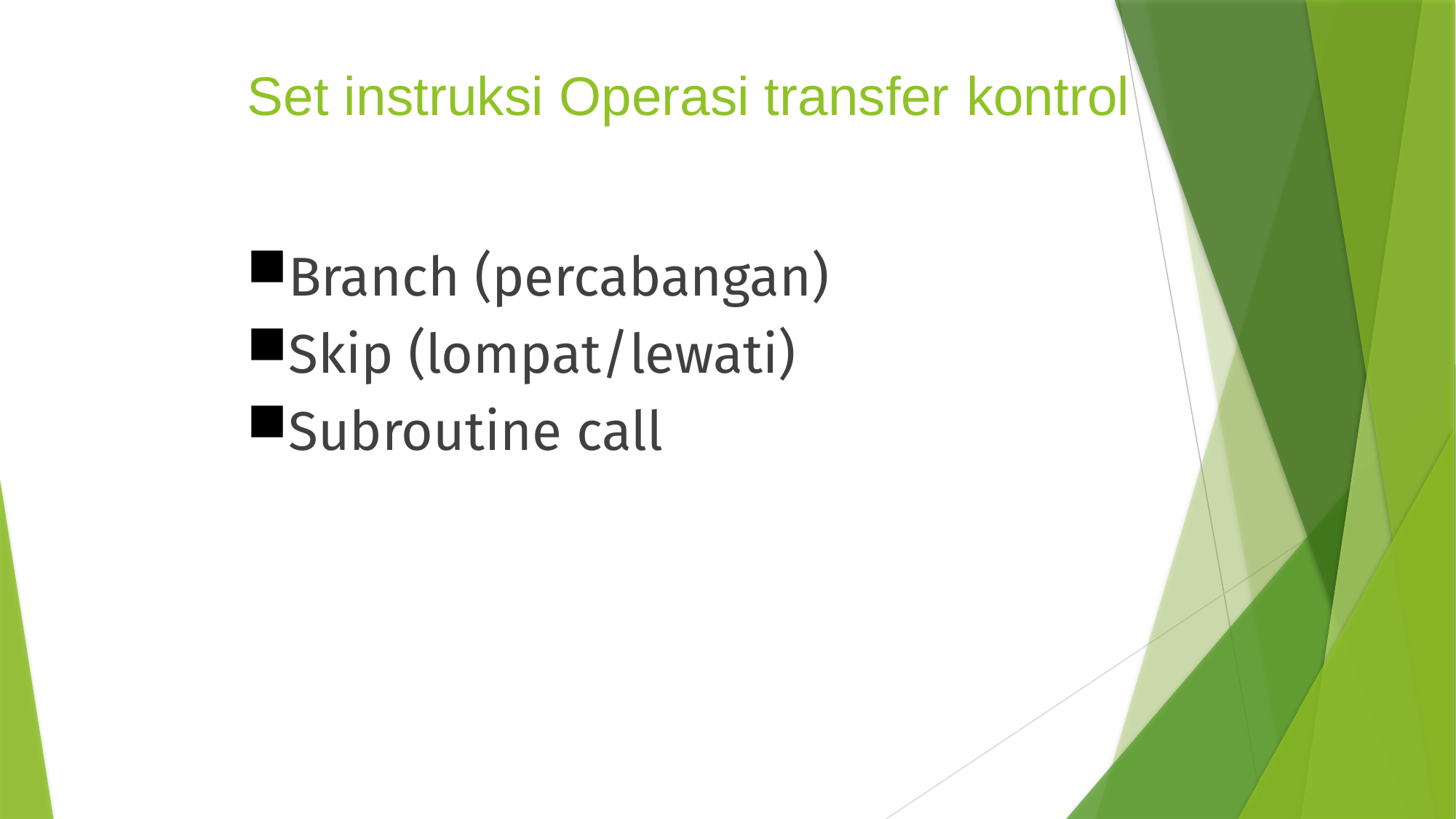

# Set instruksi Operasi transfer kontrol
Branch (percabangan)
Skip (lompat/lewati)
Subroutine call